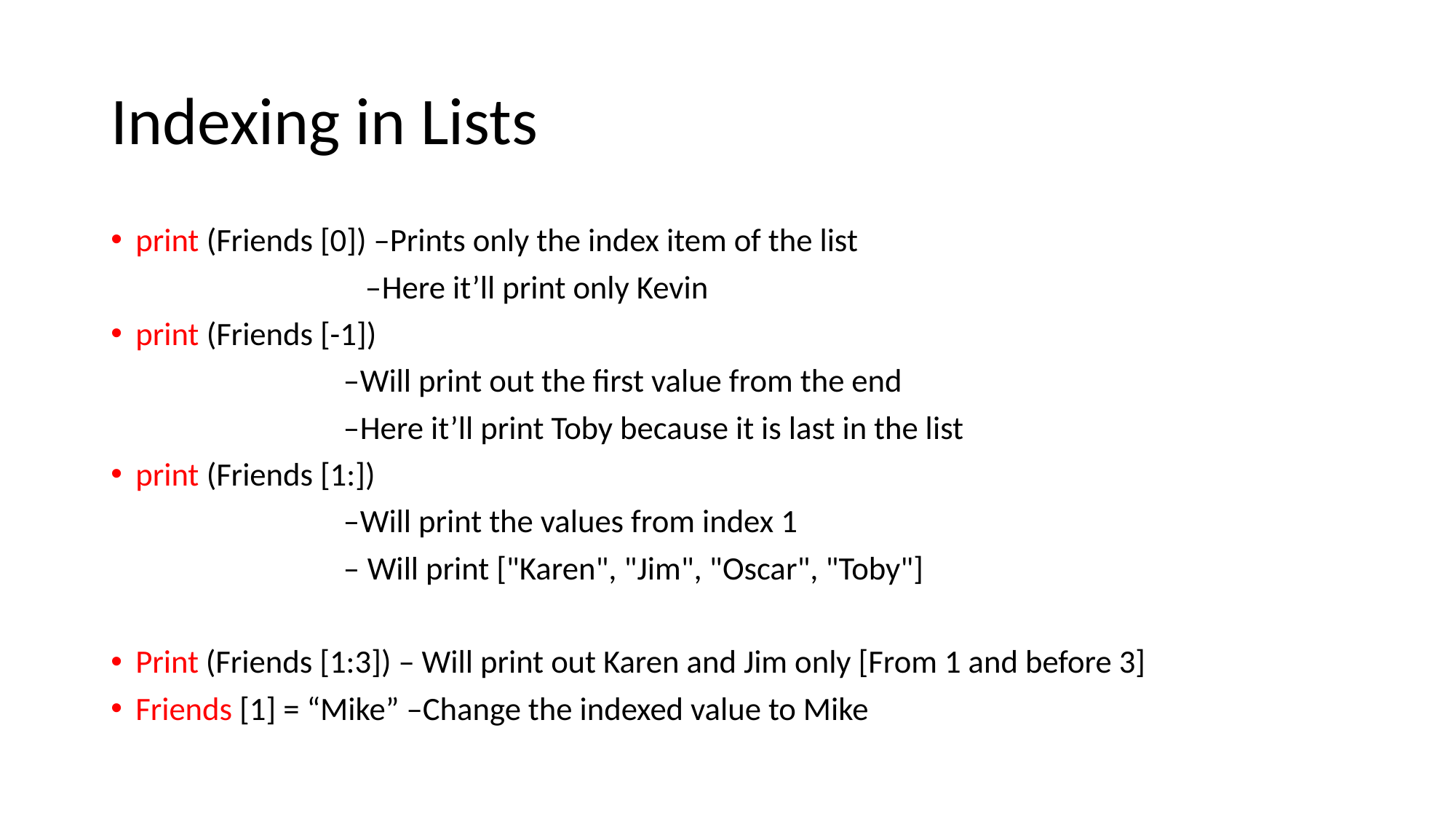

# Indexing in Lists
print (Friends [0]) –Prints only the index item of the list
                                   –Here it’ll print only Kevin
print (Friends [-1])
                                –Will print out the first value from the end
                                –Here it’ll print Toby because it is last in the list
print (Friends [1:])
                                –Will print the values from index 1
                                – Will print ["Karen", "Jim", "Oscar", "Toby"]

Print (Friends [1:3]) – Will print out Karen and Jim only [From 1 and before 3]
Friends [1] = “Mike” –Change the indexed value to Mike